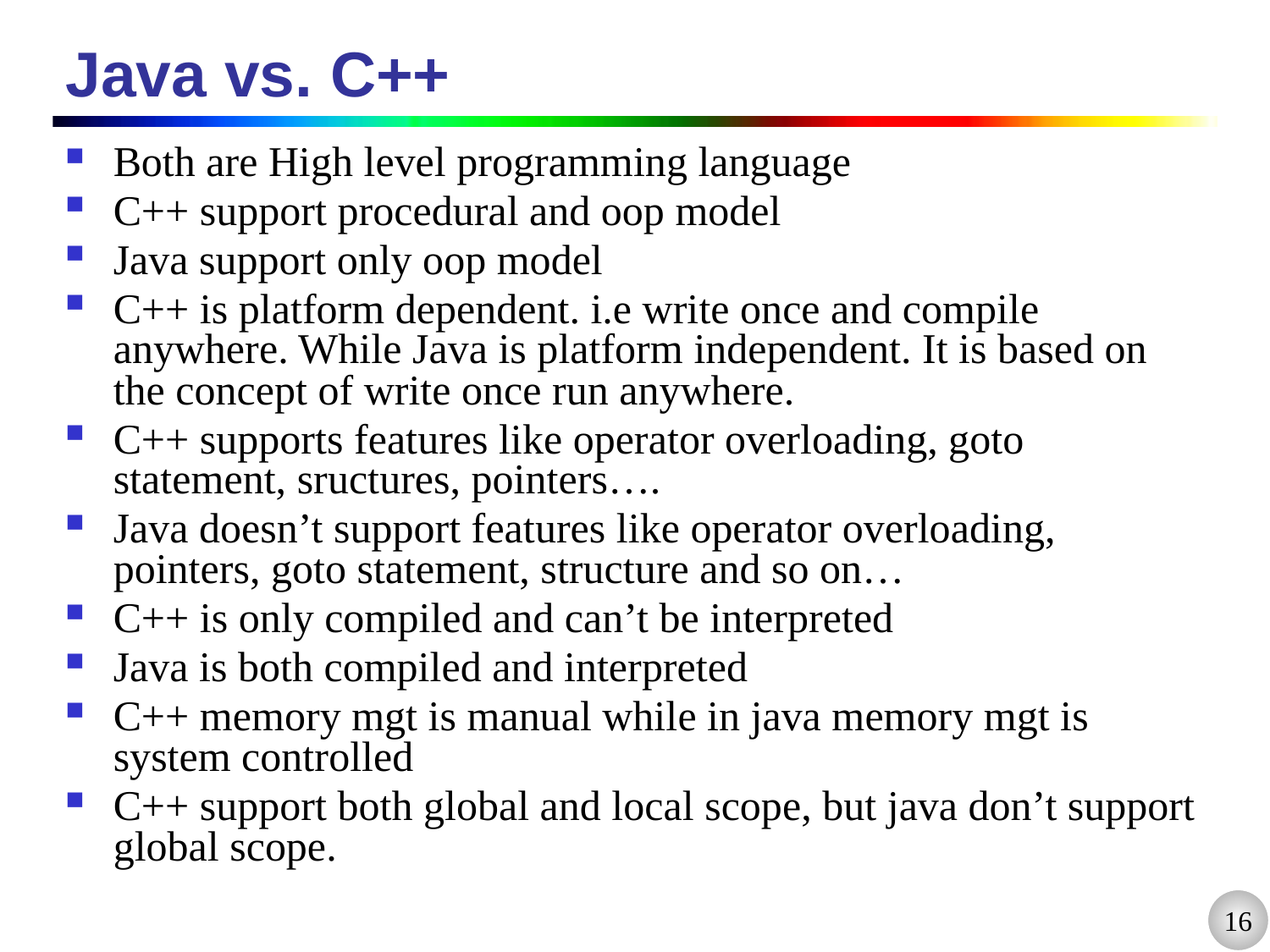

# Java vs. C++
Both are High level programming language
C++ support procedural and oop model
Java support only oop model
C++ is platform dependent. i.e write once and compile anywhere. While Java is platform independent. It is based on the concept of write once run anywhere.
C++ supports features like operator overloading, goto statement, sructures, pointers….
Java doesn’t support features like operator overloading, pointers, goto statement, structure and so on…
C++ is only compiled and can’t be interpreted
Java is both compiled and interpreted
C++ memory mgt is manual while in java memory mgt is system controlled
C++ support both global and local scope, but java don’t support global scope.